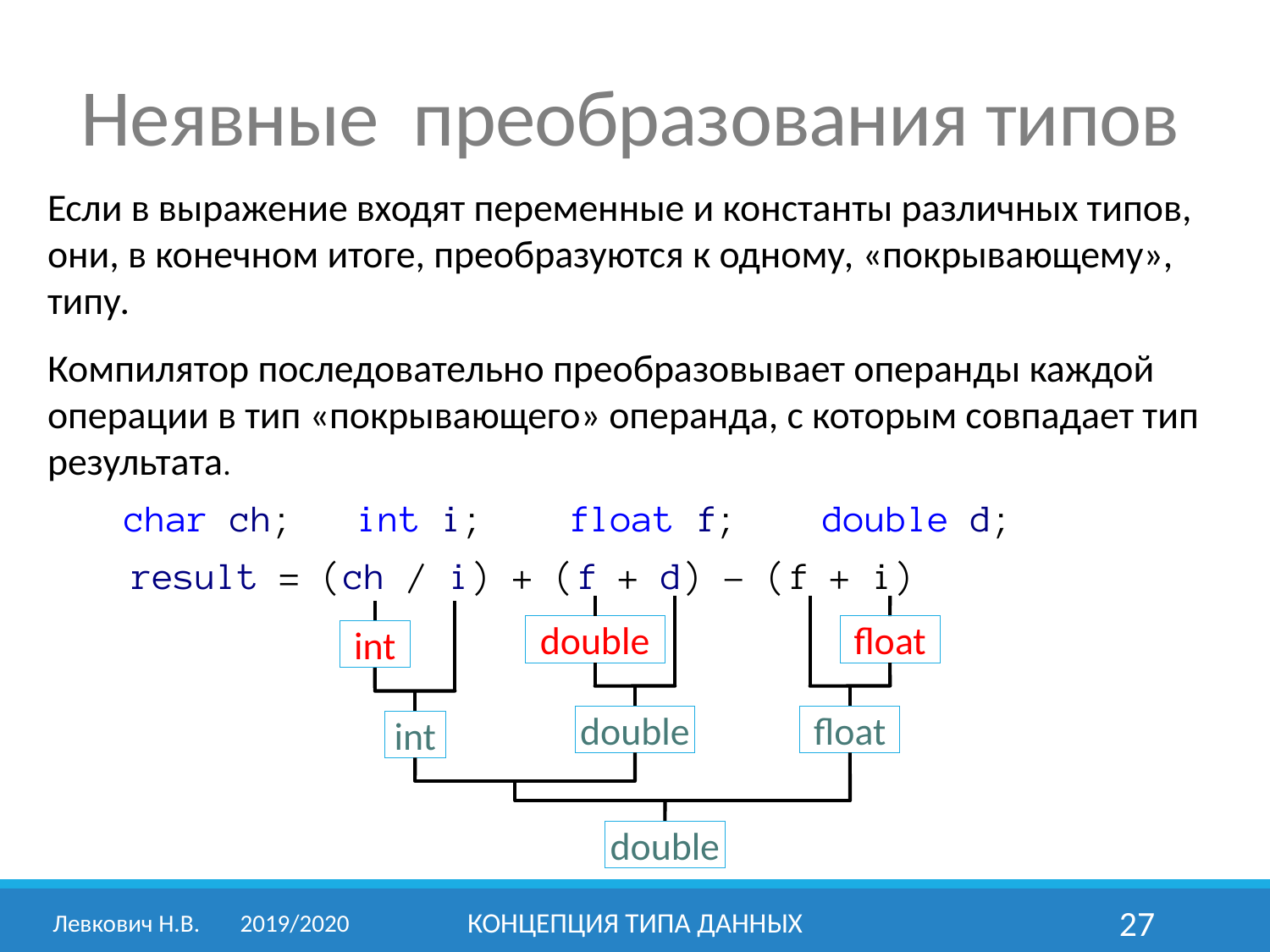

Неявные  преобразования типов
Если в выражение входят переменные и константы различных типов, они, в конечном итоге, преобразуются к одному, «покрывающему», типу.
Компилятор последовательно преобразовывает операнды каждой операции в тип «покрывающего» операнда, с которым совпадает тип результата.
    char ch;   int i;    float f;    double d;
    result = (ch / i) + (f + d) – (f + i)
double
float
float
double
int
int
double
Левкович Н.В.	2019/2020
Концепция типа данных
27